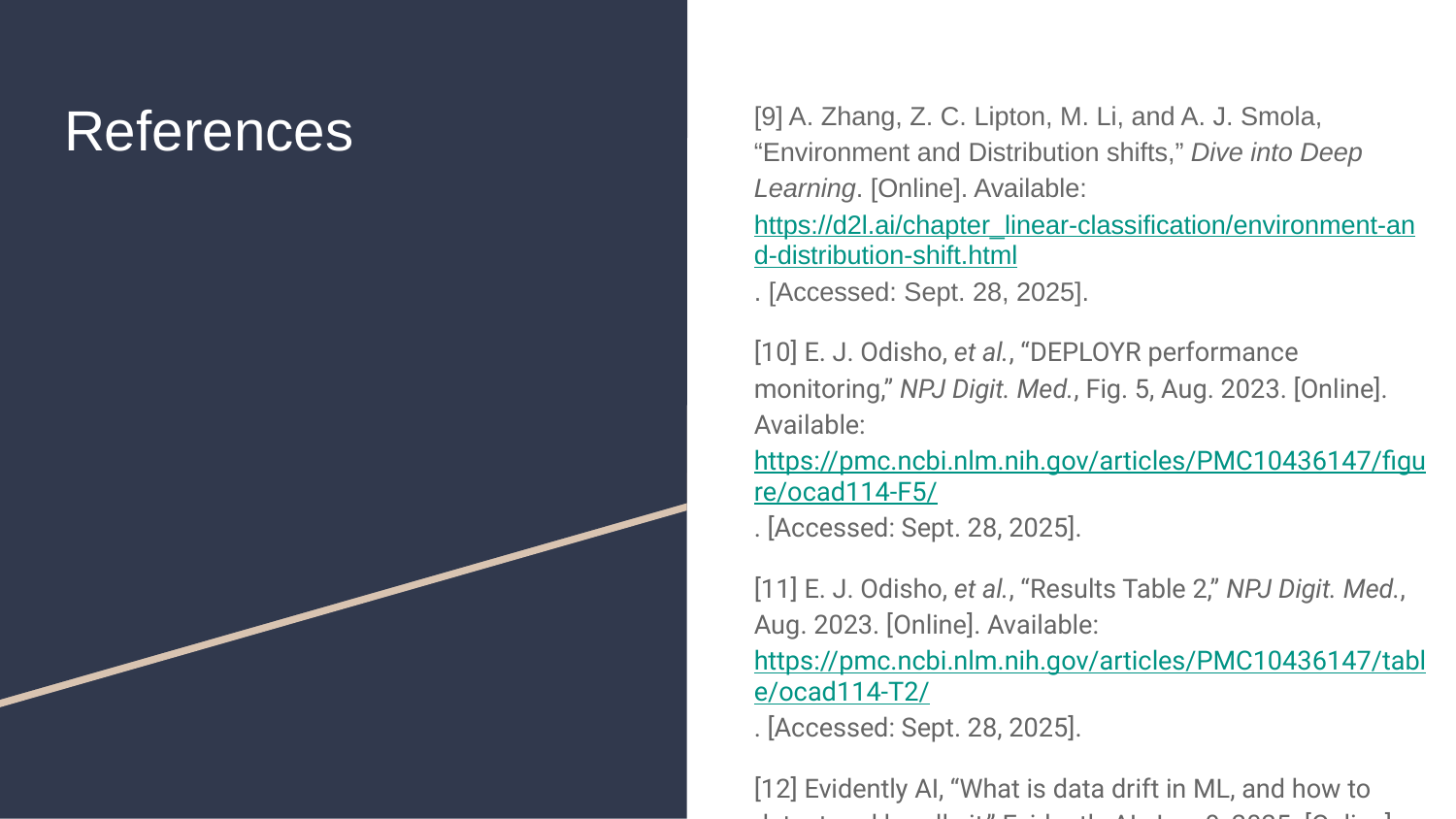

# References
[9] A. Zhang, Z. C. Lipton, M. Li, and A. J. Smola, “Environment and Distribution shifts,” Dive into Deep Learning. [Online]. Available: https://d2l.ai/chapter_linear-classification/environment-and-distribution-shift.html. [Accessed: Sept. 28, 2025].
[10] E. J. Odisho, et al., “DEPLOYR performance monitoring,” NPJ Digit. Med., Fig. 5, Aug. 2023. [Online]. Available: https://pmc.ncbi.nlm.nih.gov/articles/PMC10436147/figure/ocad114-F5/. [Accessed: Sept. 28, 2025].
[11] E. J. Odisho, et al., “Results Table 2,” NPJ Digit. Med., Aug. 2023. [Online]. Available: https://pmc.ncbi.nlm.nih.gov/articles/PMC10436147/table/ocad114-T2/. [Accessed: Sept. 28, 2025].
[12] Evidently AI, “What is data drift in ML, and how to detect and handle it,” Evidently AI, Jan. 9, 2025. [Online]. Available: https://www.evidentlyai.com/ml-in-production/data-drift. [Accessed: Sept. 28, 2025].